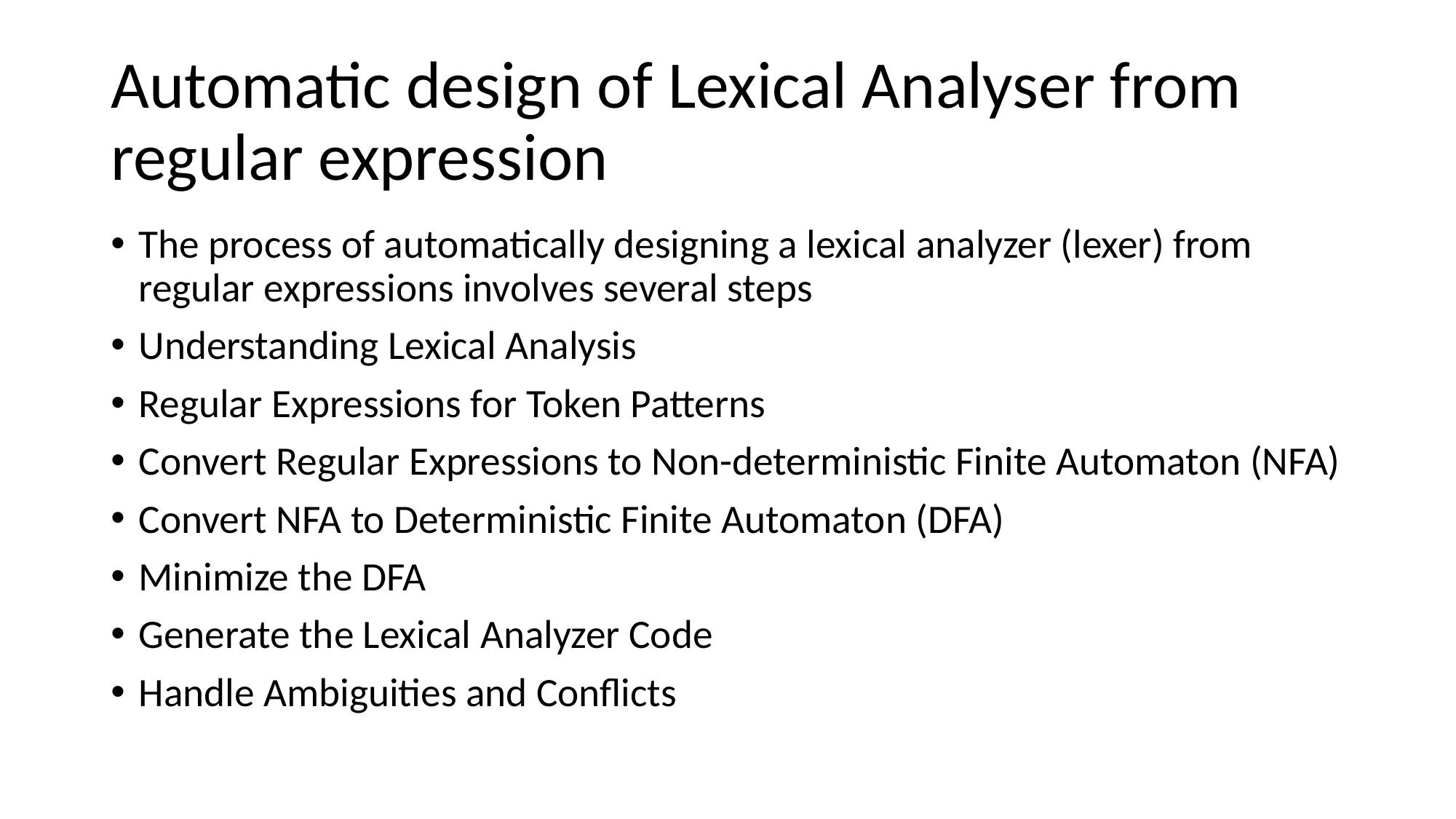

# Automatic design of Lexical Analyser from regular expression
The process of automatically designing a lexical analyzer (lexer) from regular expressions involves several steps
Understanding Lexical Analysis
Regular Expressions for Token Patterns
Convert Regular Expressions to Non-deterministic Finite Automaton (NFA)
Convert NFA to Deterministic Finite Automaton (DFA)
Minimize the DFA
Generate the Lexical Analyzer Code
Handle Ambiguities and Conflicts